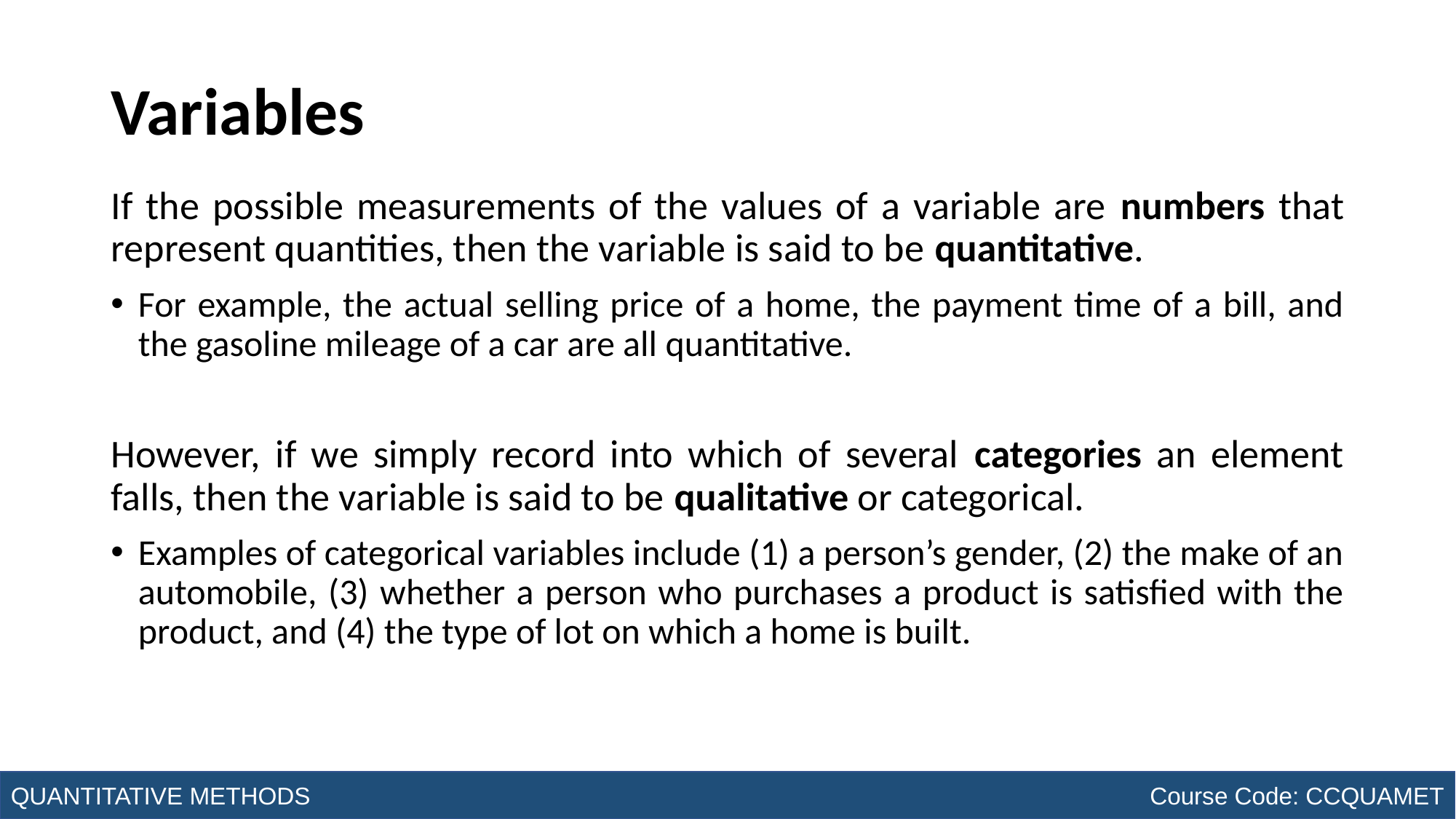

# Variables
If the possible measurements of the values of a variable are numbers that represent quantities, then the variable is said to be quantitative.
For example, the actual selling price of a home, the payment time of a bill, and the gasoline mileage of a car are all quantitative.

However, if we simply record into which of several categories an element falls, then the variable is said to be qualitative or categorical.
Examples of categorical variables include (1) a person’s gender, (2) the make of an automobile, (3) whether a person who purchases a product is satisfied with the product, and (4) the type of lot on which a home is built.

Joseph Marvin R. Imperial
QUANTITATIVE METHODS
NU College of Computing and Information Technologies
Course Code: CCQUAMET